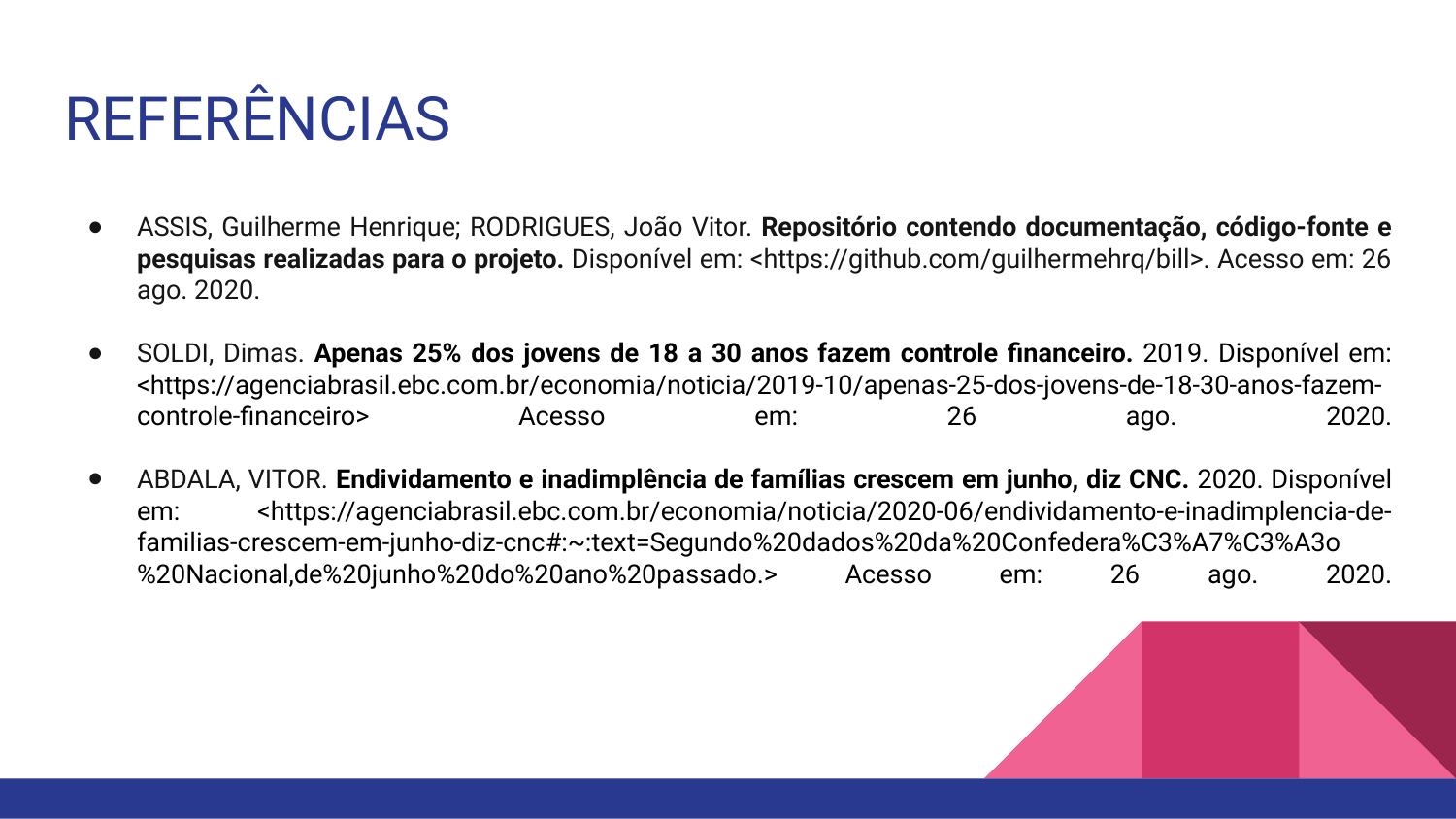

# REFERÊNCIAS
ASSIS, Guilherme Henrique; RODRIGUES, João Vitor. Repositório contendo documentação, código-fonte e pesquisas realizadas para o projeto. Disponível em: <https://github.com/guilhermehrq/bill>. Acesso em: 26 ago. 2020.

SOLDI, Dimas. Apenas 25% dos jovens de 18 a 30 anos fazem controle financeiro. 2019. Disponível em: <https://agenciabrasil.ebc.com.br/economia/noticia/2019-10/apenas-25-dos-jovens-de-18-30-anos-fazem-controle-financeiro> Acesso em: 26 ago. 2020.
ABDALA, VITOR. Endividamento e inadimplência de famílias crescem em junho, diz CNC. 2020. Disponível em: <https://agenciabrasil.ebc.com.br/economia/noticia/2020-06/endividamento-e-inadimplencia-de-familias-crescem-em-junho-diz-cnc#:~:text=Segundo%20dados%20da%20Confedera%C3%A7%C3%A3o%20Nacional,de%20junho%20do%20ano%20passado.> Acesso em: 26 ago. 2020.